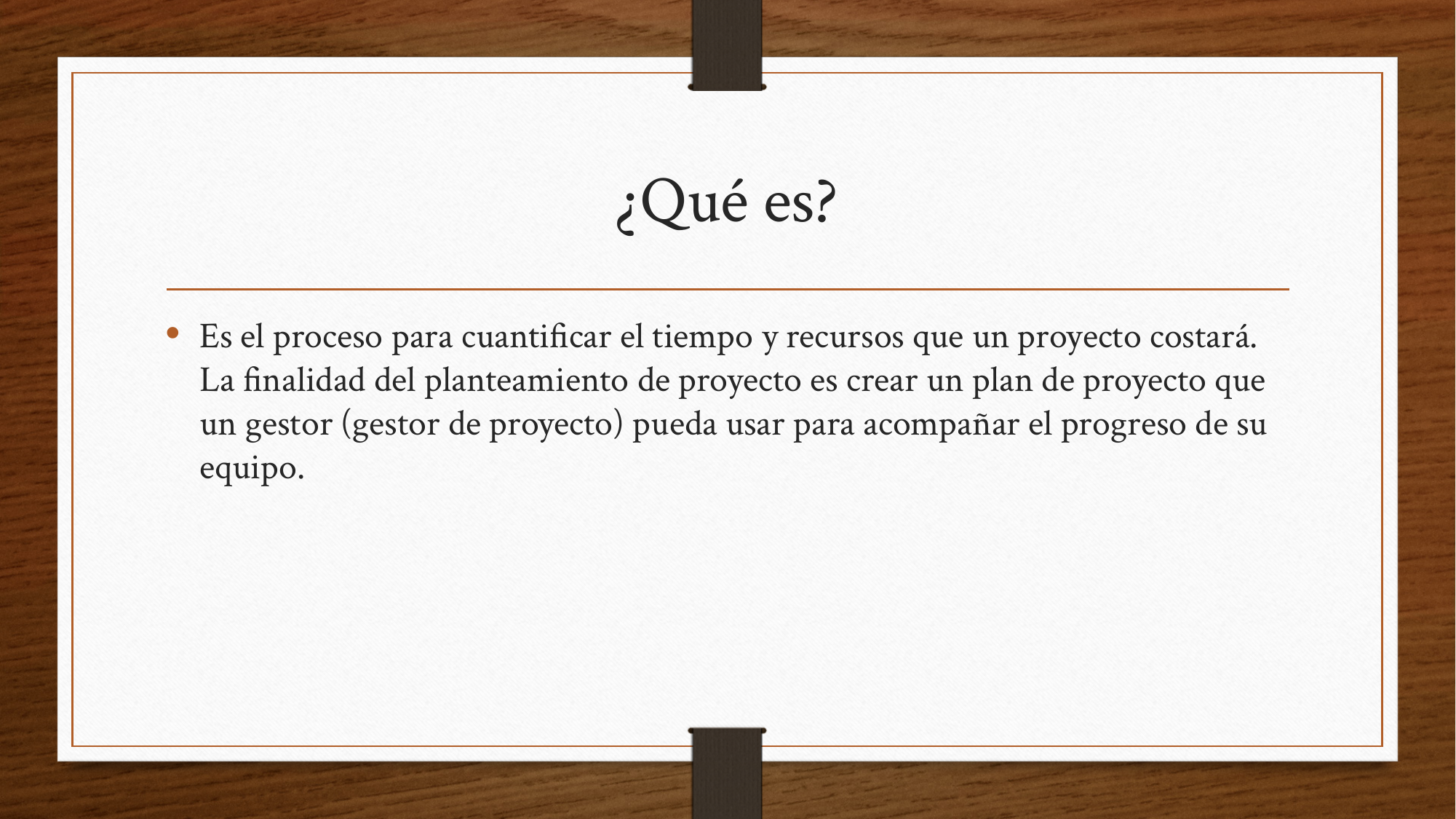

# ¿Qué es?
Es el proceso para cuantificar el tiempo y recursos que un proyecto costará. La finalidad del planteamiento de proyecto es crear un plan de proyecto que un gestor (gestor de proyecto) pueda usar para acompañar el progreso de su equipo.